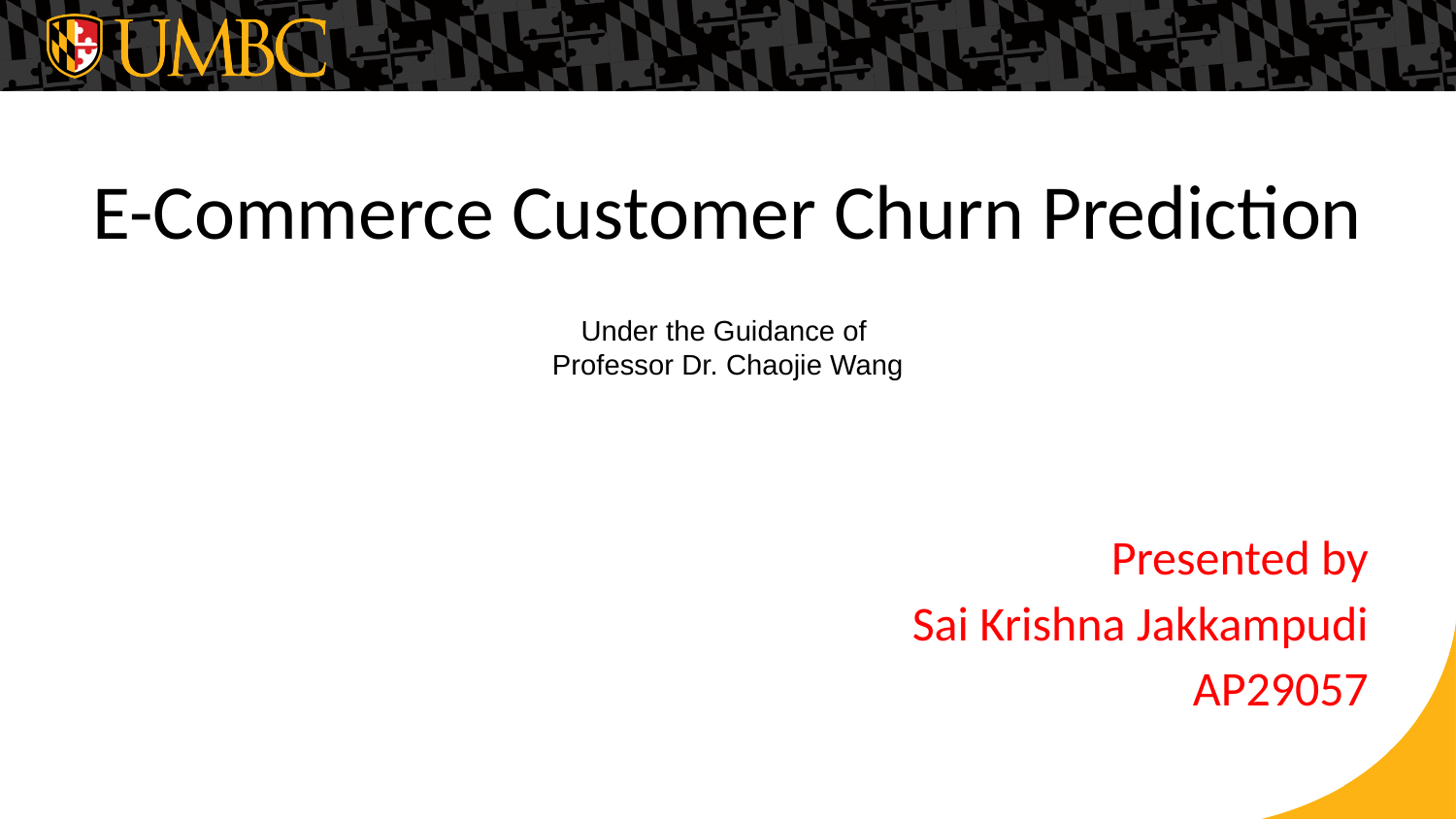

# E-Commerce Customer Churn Prediction
Under the Guidance of
Professor Dr. Chaojie Wang

Presented by
Sai Krishna Jakkampudi
AP29057